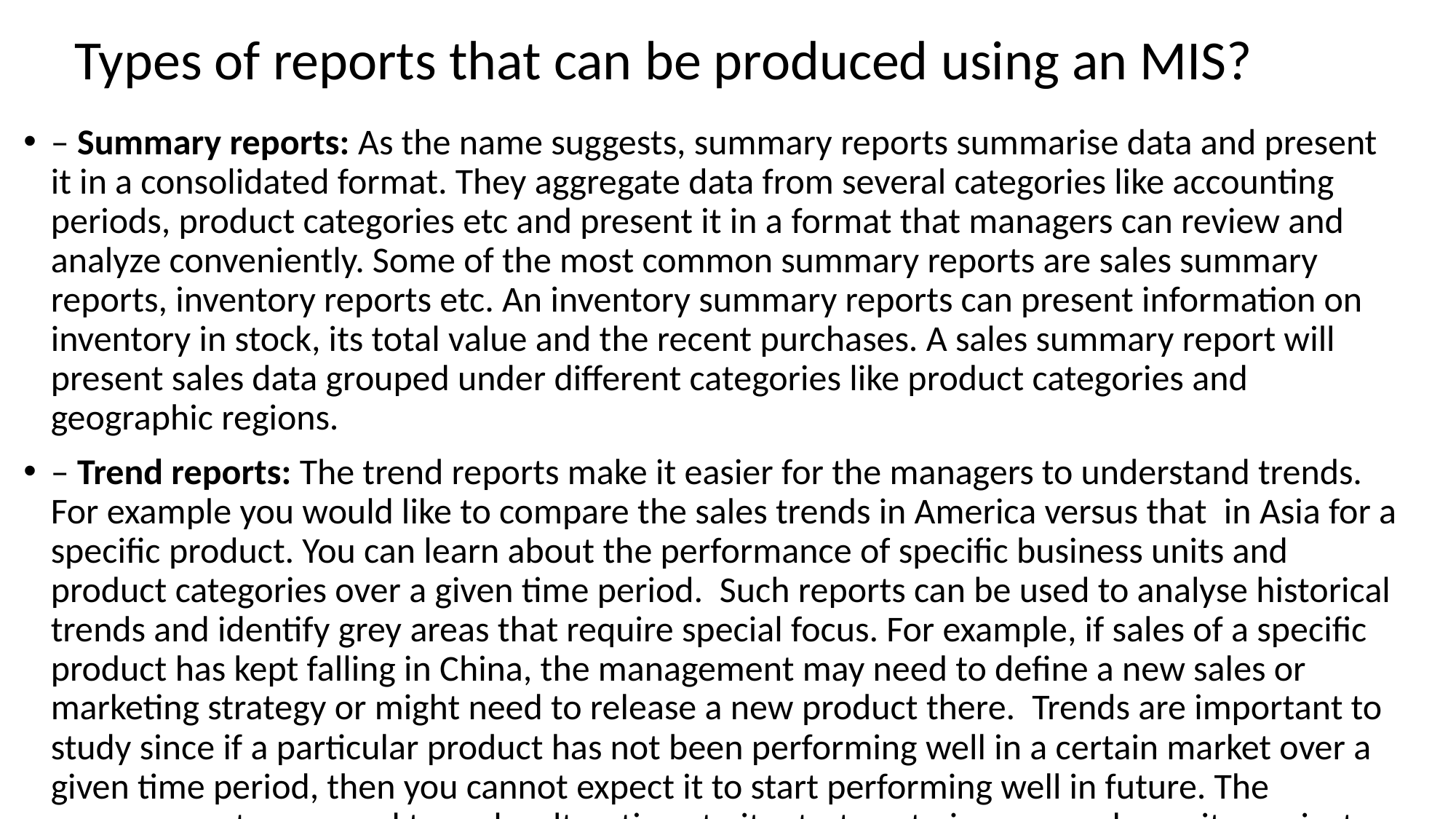

# Types of reports that can be produced using an MIS?
– Summary reports: As the name suggests, summary reports summarise data and present it in a consolidated format. They aggregate data from several categories like accounting periods, product categories etc and present it in a format that managers can review and analyze conveniently. Some of the most common summary reports are sales summary reports, inventory reports etc. An inventory summary reports can present information on inventory in stock, its total value and the recent purchases. A sales summary report will present sales data grouped under different categories like product categories and geographic regions.
– Trend reports: The trend reports make it easier for the managers to understand trends. For example you would like to compare the sales trends in America versus that  in Asia for a specific product. You can learn about the performance of specific business units and product categories over a given time period.  Such reports can be used to analyse historical trends and identify grey areas that require special focus. For example, if sales of a specific product has kept falling in China, the management may need to define a new sales or marketing strategy or might need to release a new product there.  Trends are important to study since if a particular product has not been performing well in a certain market over a given time period, then you cannot expect it to start performing well in future. The management may need to make alterations to its strategy to increase sales or it may just discontinue the product. Trend reports also help brands remain competitive and perform well in the market by understanding trends and using the information to predict sales and formulae the right sales strategy.